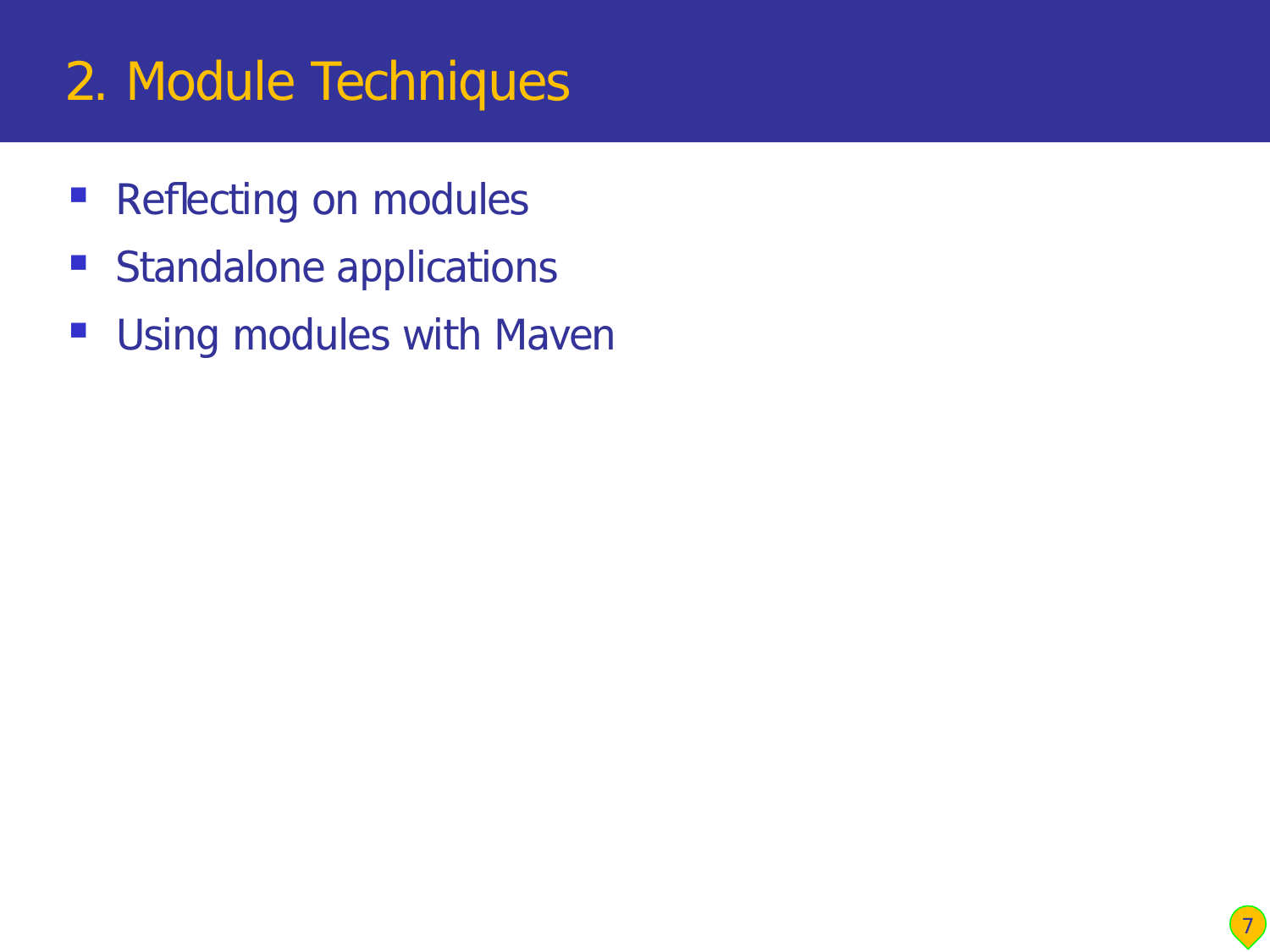

# 2. Module Techniques
Reflecting on modules
Standalone applications
Using modules with Maven
7